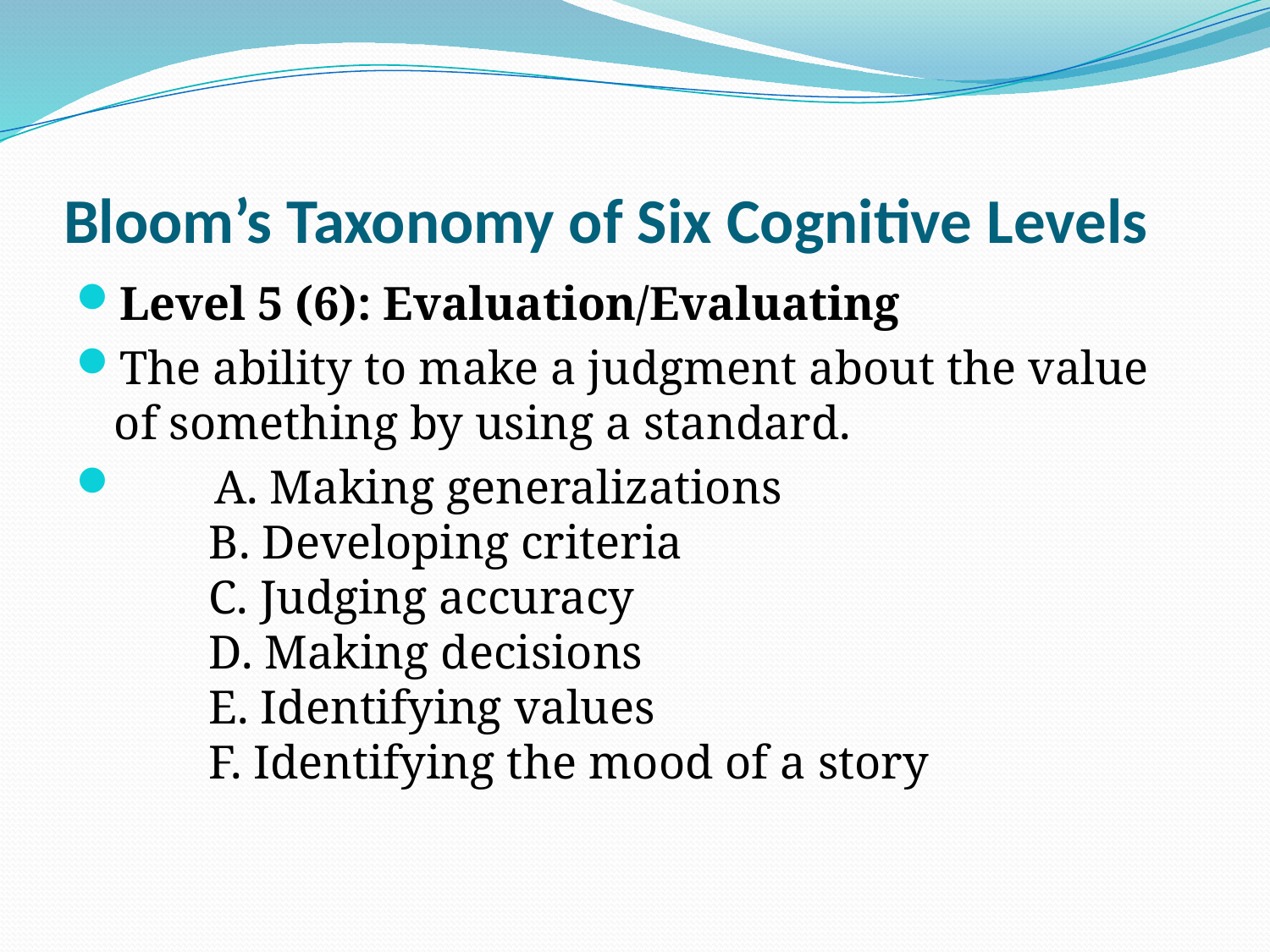

# Bloom’s Taxonomy of Six Cognitive Levels
Level 5 (6): Evaluation/Evaluating
The ability to make a judgment about the value of something by using a standard.
        A. Making generalizations
        B. Developing criteria
        C. Judging accuracy
        D. Making decisions
        E. Identifying values
        F. Identifying the mood of a story